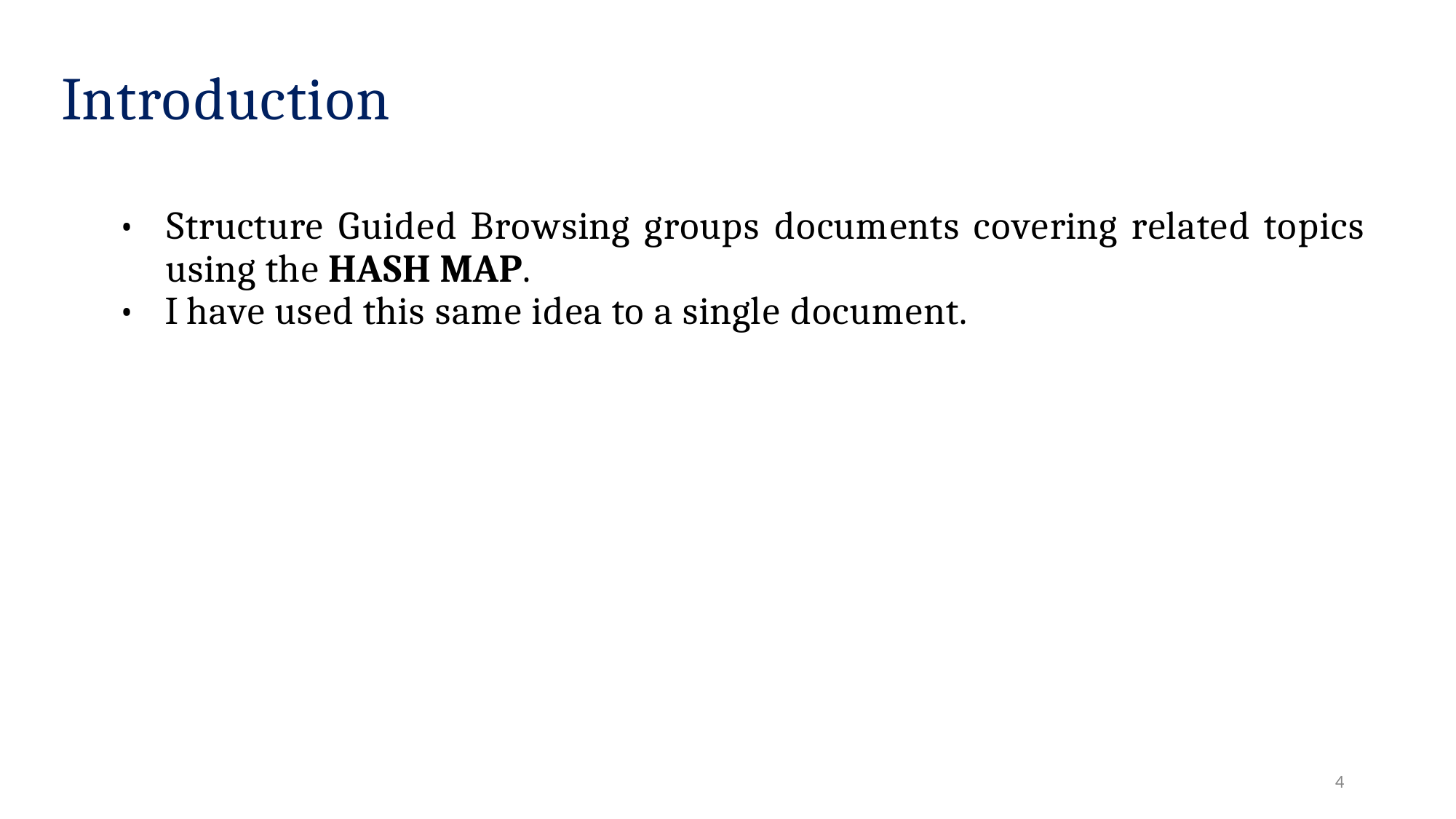

# Introduction
Structure Guided Browsing groups documents covering related topics using the HASH MAP.
I have used this same idea to a single document.
4